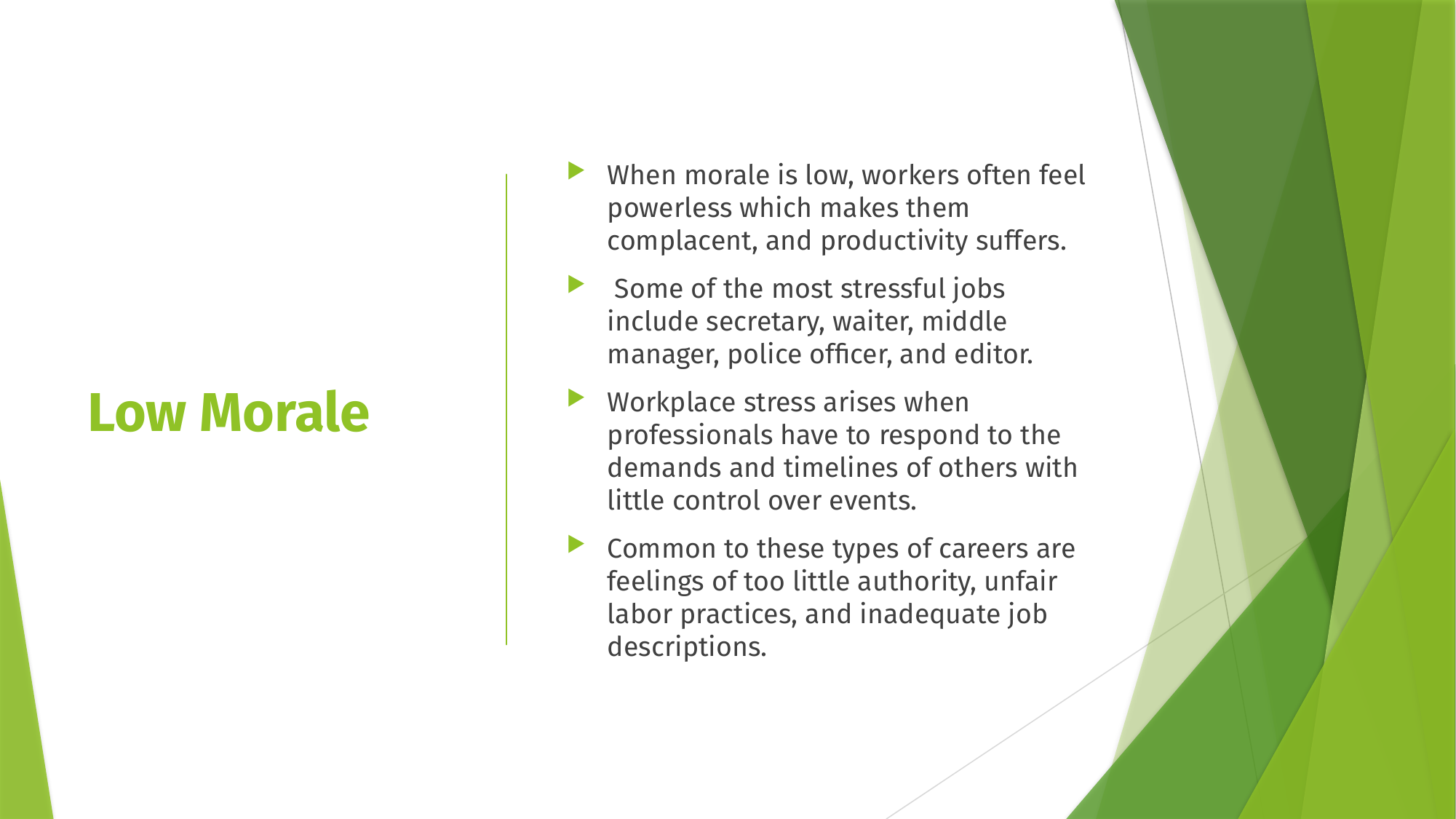

# Low Morale
When morale is low, workers often feel powerless which makes them complacent, and productivity suffers.
 Some of the most stressful jobs include secretary, waiter, middle manager, police officer, and editor.
Workplace stress arises when  professionals have to respond to the demands and timelines of others with little control over events.
Common to these types of careers are feelings of too little authority, unfair labor practices, and inadequate job descriptions.